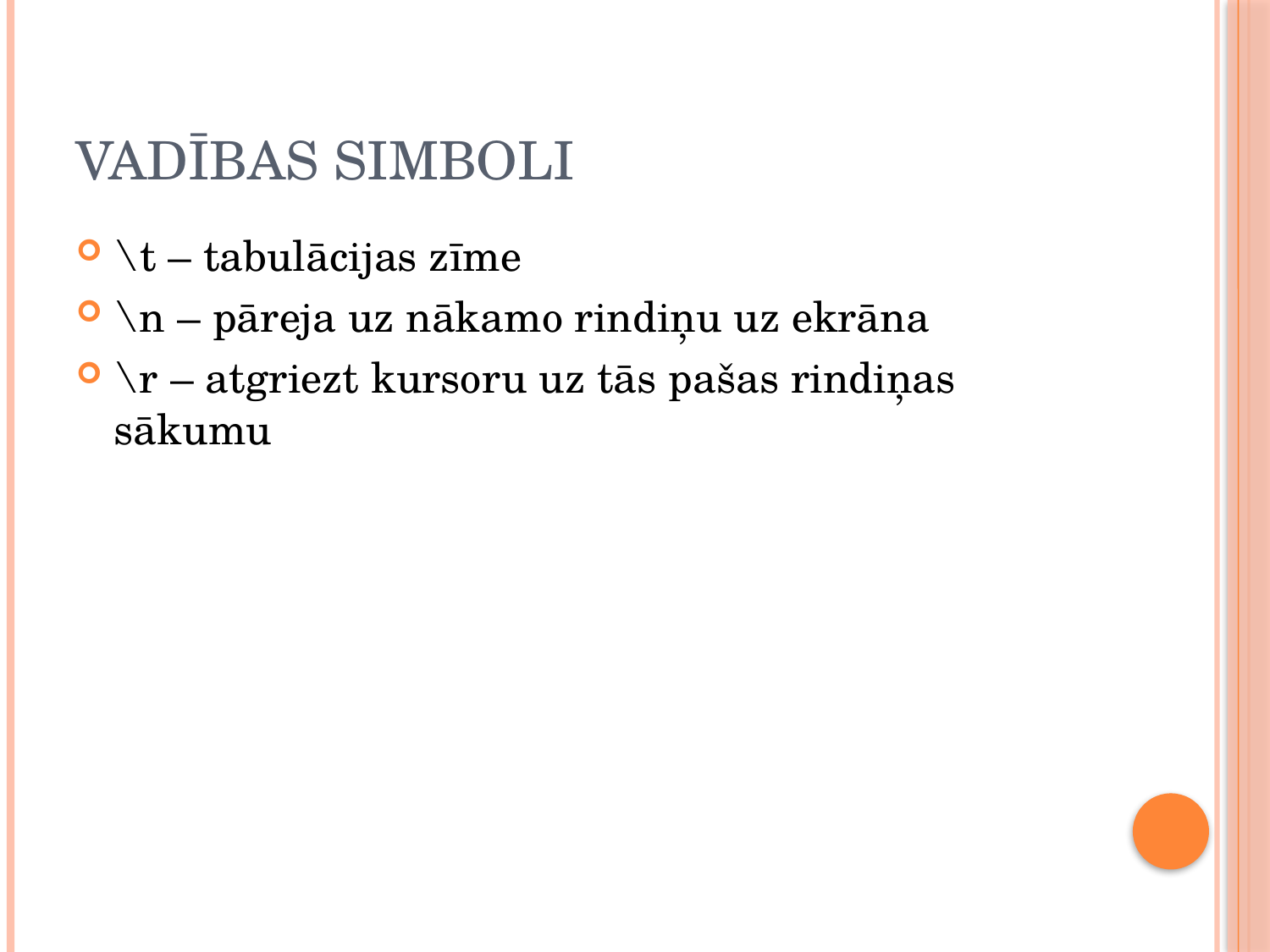

# Vadības simboli
\t – tabulācijas zīme
\n – pāreja uz nākamo rindiņu uz ekrāna
\r – atgriezt kursoru uz tās pašas rindiņas sākumu